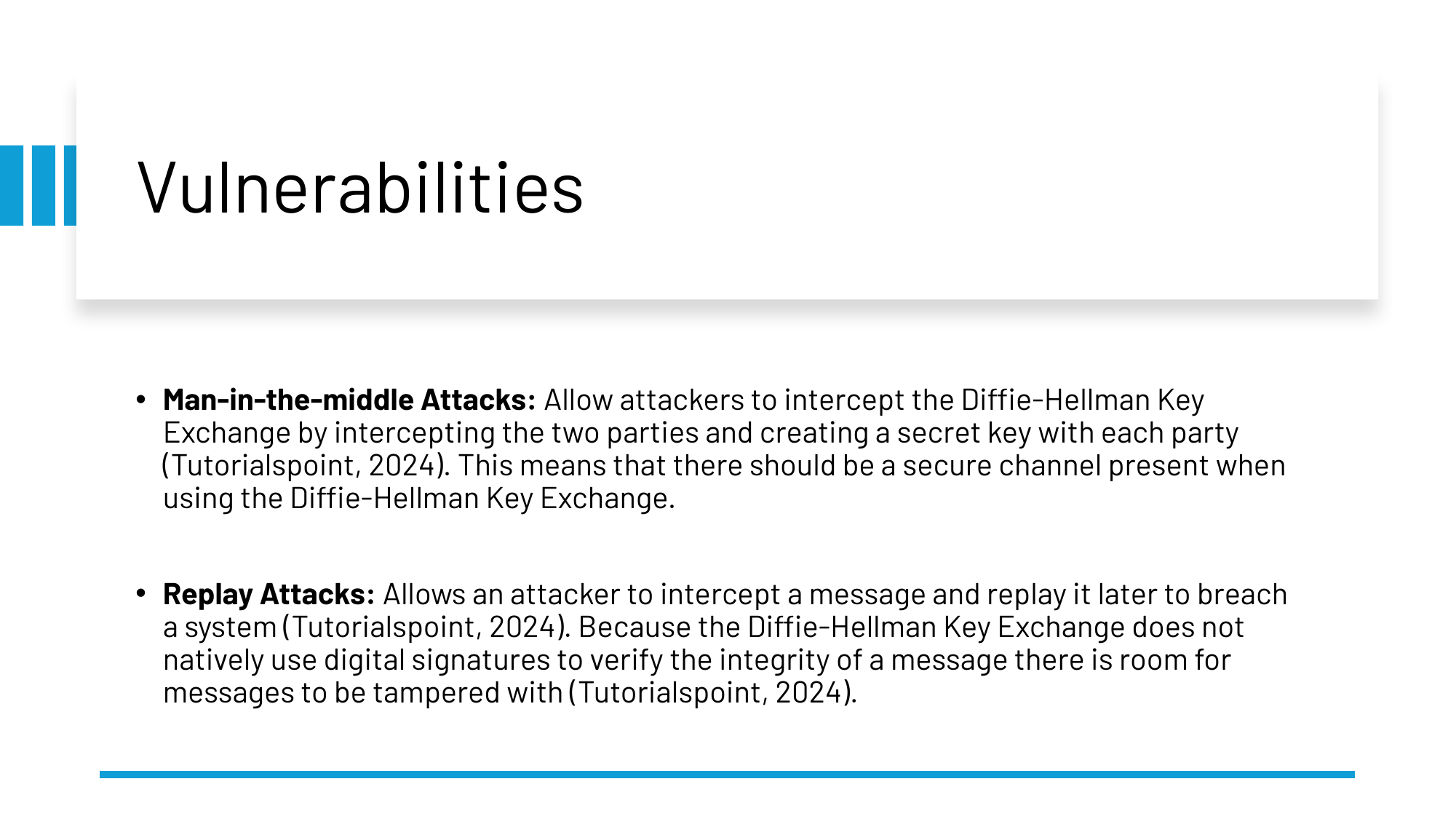

# Vulnerabilities

Man-in-the-middle Attacks: Allow attackers to intercept the Diffie-Hellman Key Exchange by intercepting the two parties and creating a secret key with each party  (Tutorialspoint, 2024). This means that there should be a secure channel present when using the Diffie-Hellman Key Exchange.

Replay Attacks: Allows an attacker to intercept a message and replay it later to breach a system (Tutorialspoint, 2024). Because the Diffie-Hellman Key Exchange does not natively use digital signatures to verify the integrity of a message there is room for messages to be tampered with (Tutorialspoint, 2024).